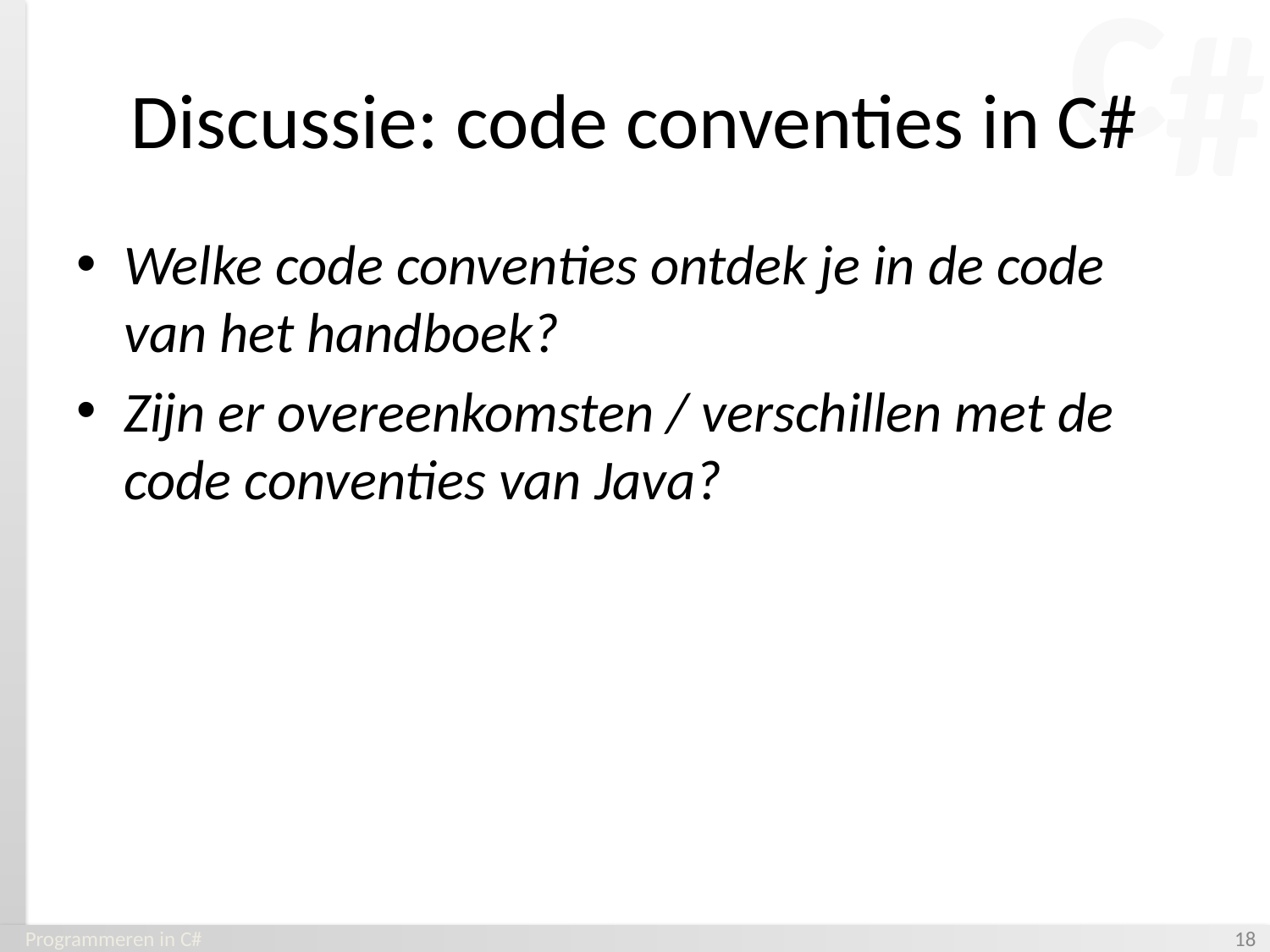

# Discussie: code conventies in C#
Welke code conventies ontdek je in de code van het handboek?
Zijn er overeenkomsten / verschillen met de code conventies van Java?
Programmeren in C#
18